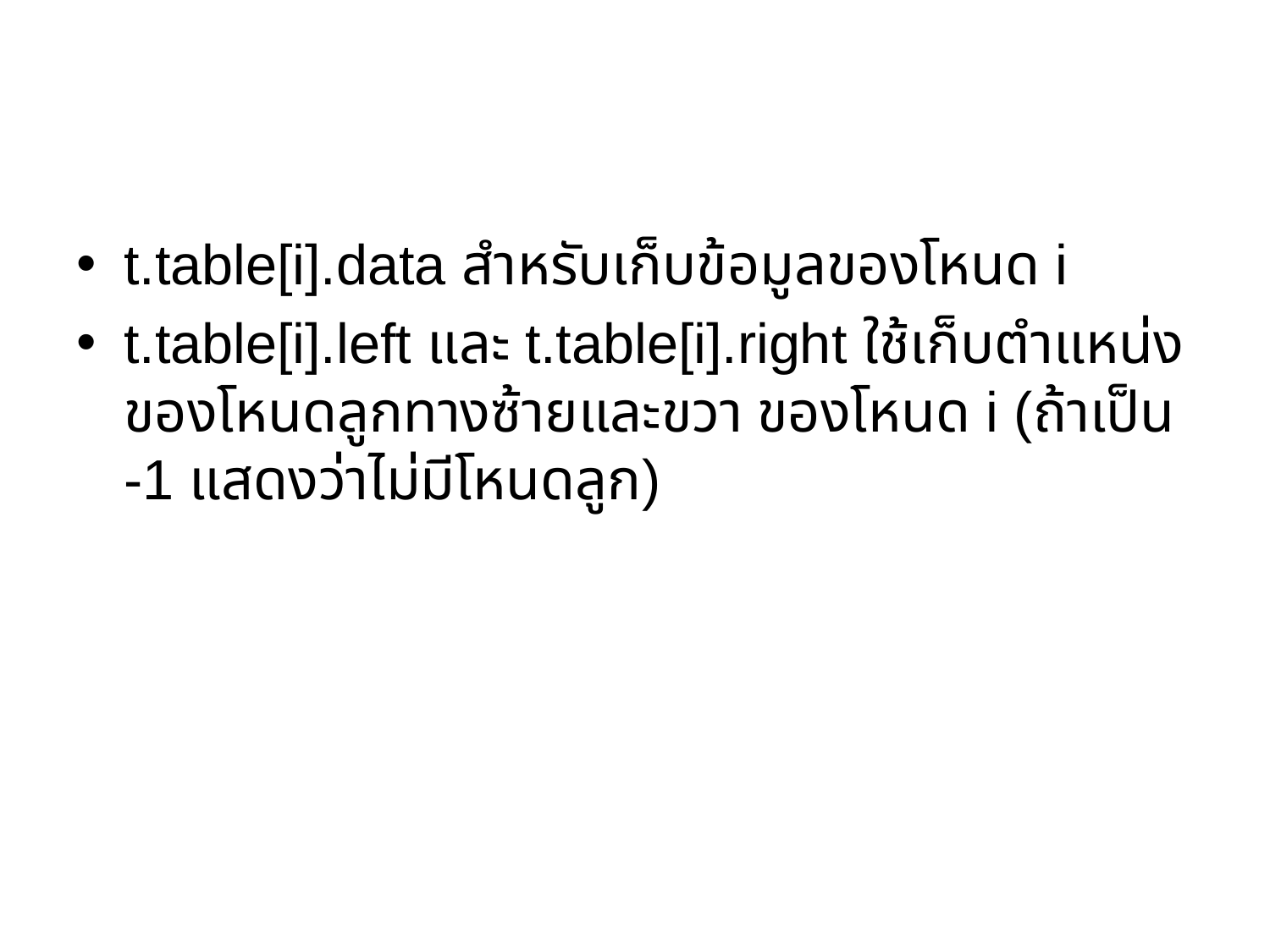

#
t.table[i].data สำหรับเก็บข้อมูลของโหนด i
t.table[i].left และ t.table[i].right ใช้เก็บตำแหน่งของโหนดลูกทางซ้ายและขวา ของโหนด i (ถ้าเป็น -1 แสดงว่าไม่มีโหนดลูก)